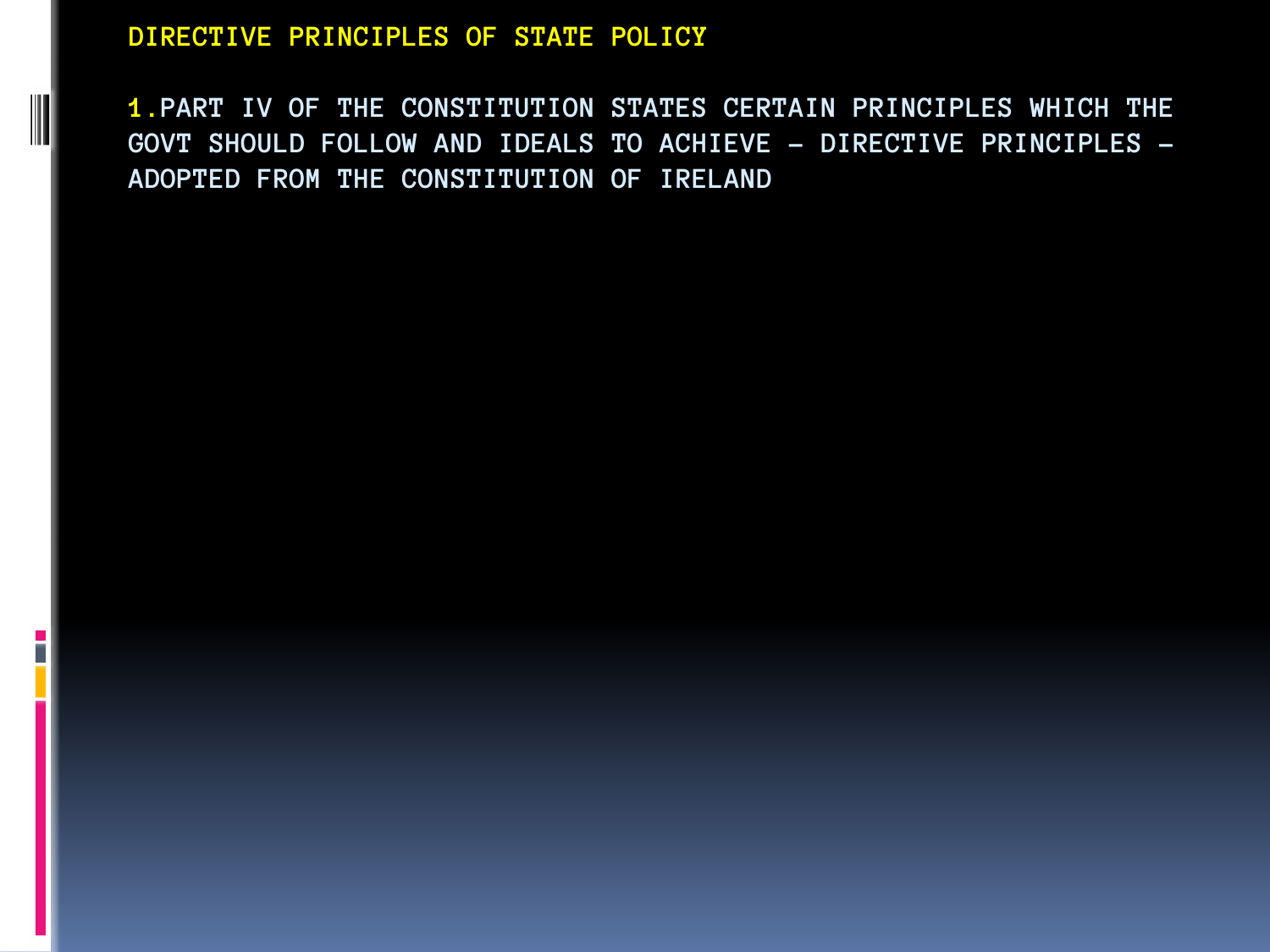

# Directive Principles of State Policy 1.Part IV of the constitution states certain principles which the govt should follow and ideals to achieve – Directive principles – adopted from the constitution of Ireland